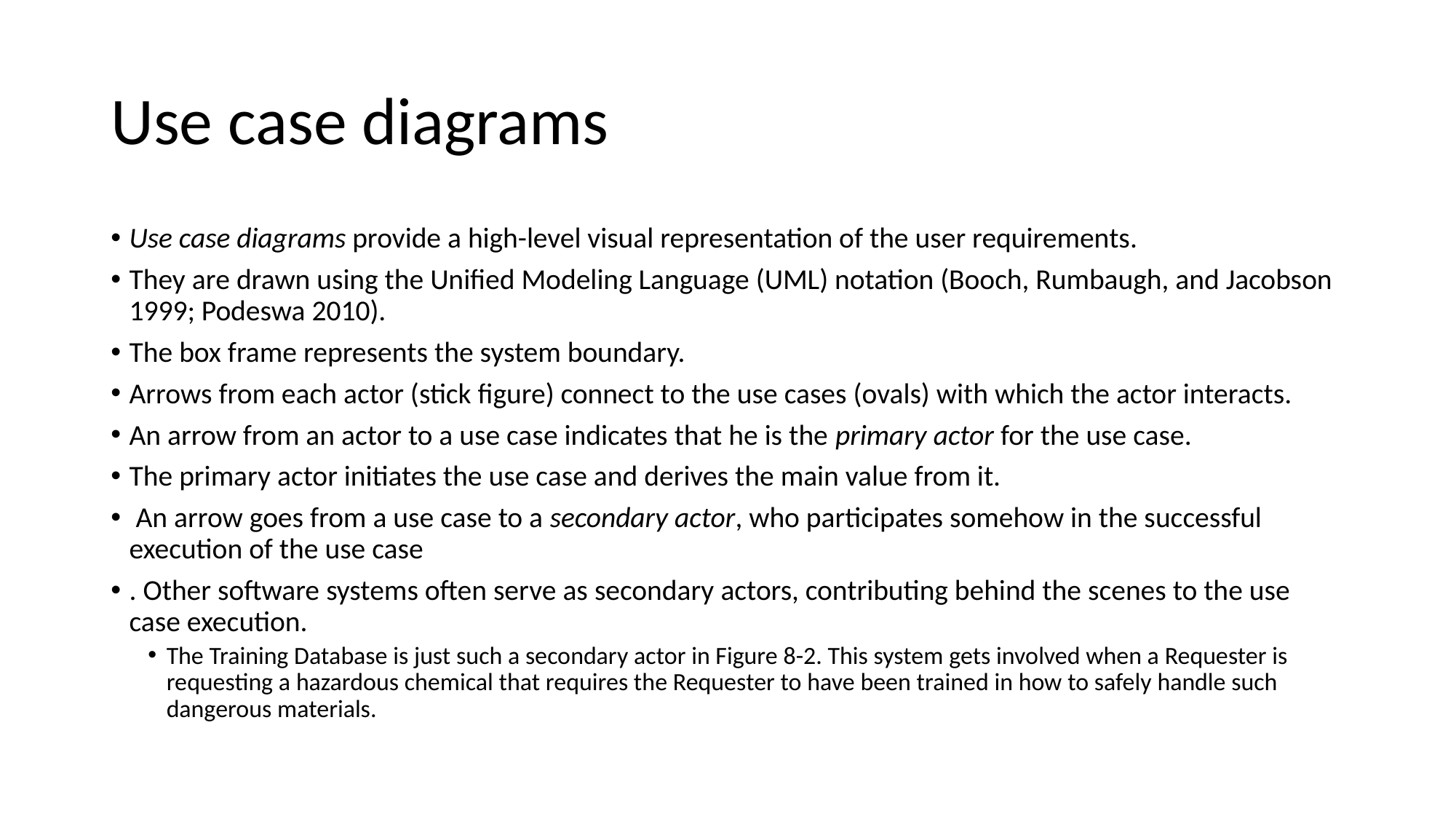

Use case diagrams
Use case diagrams provide a high-level visual representation of the user requirements.
They are drawn using the Unified Modeling Language (UML) notation (Booch, Rumbaugh, and Jacobson 1999; Podeswa 2010).
The box frame represents the system boundary.
Arrows from each actor (stick figure) connect to the use cases (ovals) with which the actor interacts.
An arrow from an actor to a use case indicates that he is the primary actor for the use case.
The primary actor initiates the use case and derives the main value from it.
 An arrow goes from a use case to a secondary actor, who participates somehow in the successful execution of the use case
. Other software systems often serve as secondary actors, contributing behind the scenes to the use case execution.
The Training Database is just such a secondary actor in Figure 8-2. This system gets involved when a Requester is requesting a hazardous chemical that requires the Requester to have been trained in how to safely handle such dangerous materials.